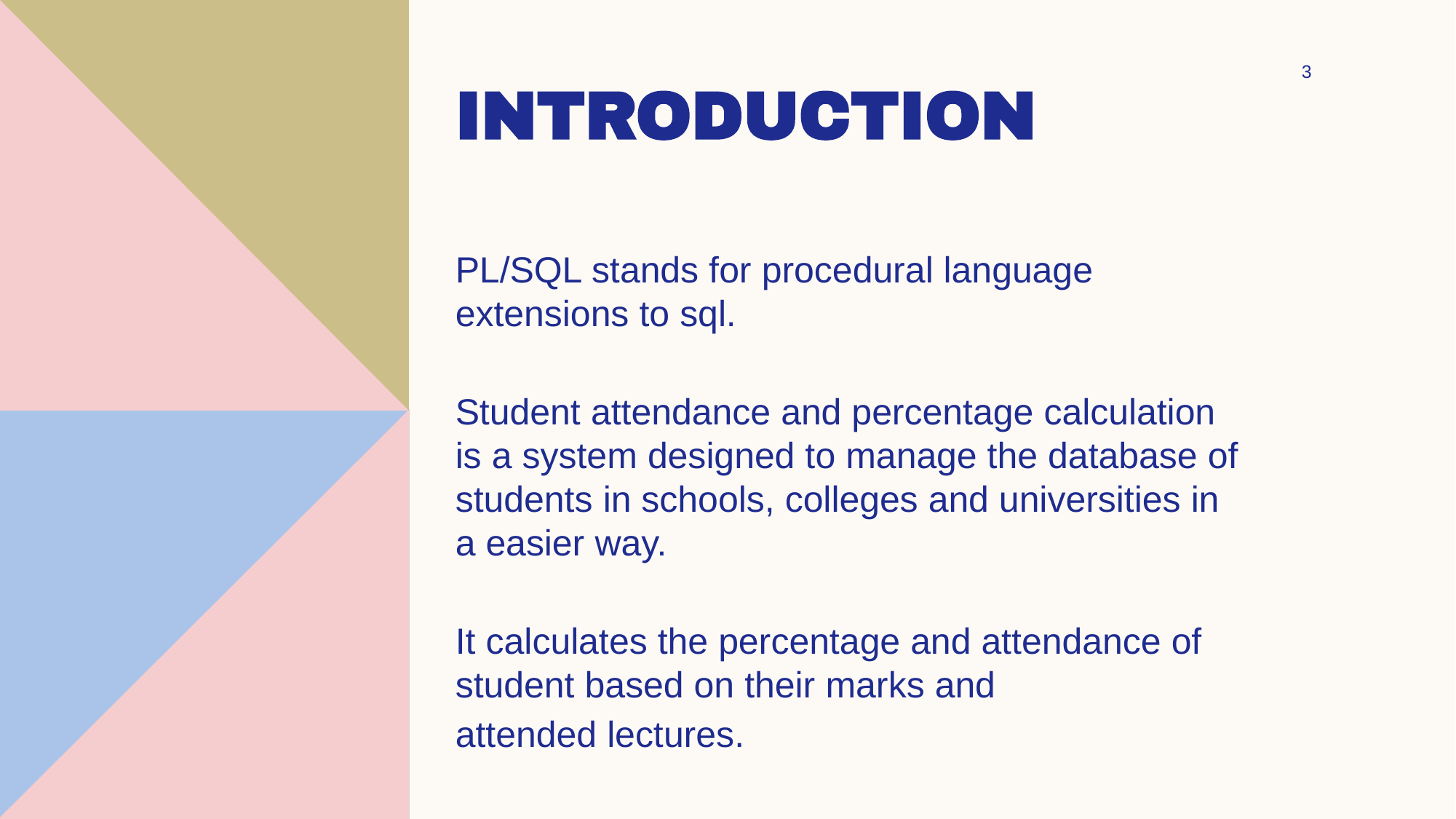

# introduction
3

PL/SQL stands for procedural language extensions to sql.

Student attendance and percentage calculation is a system designed to manage the database of students in schools, colleges and universities in a easier way.

It calculates the percentage and attendance of student based on their marks and
attended lectures.